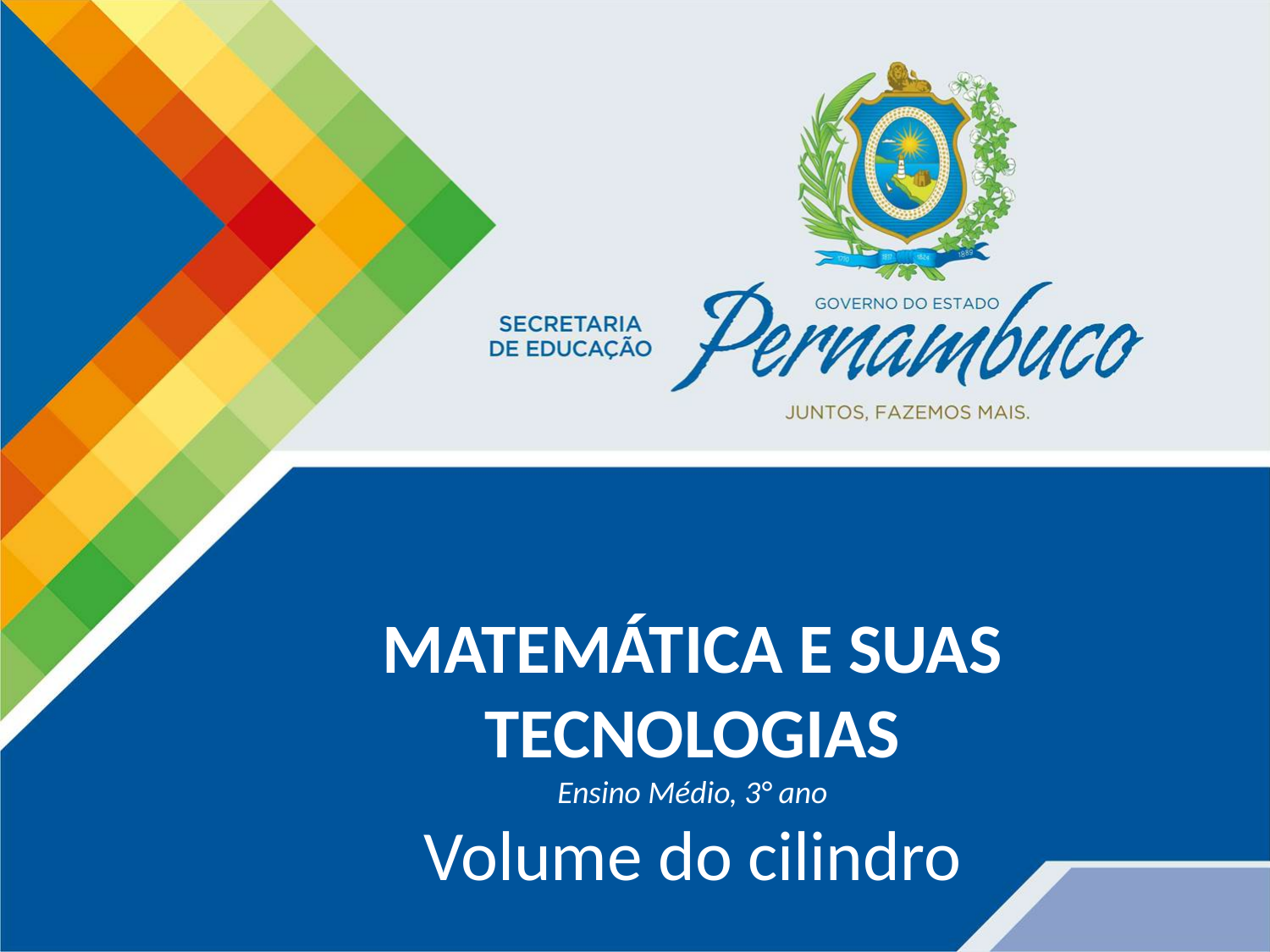

MATEMÁTICA E SUAS TECNOLOGIAS
Ensino Médio, 3° ano
Volume do cilindro